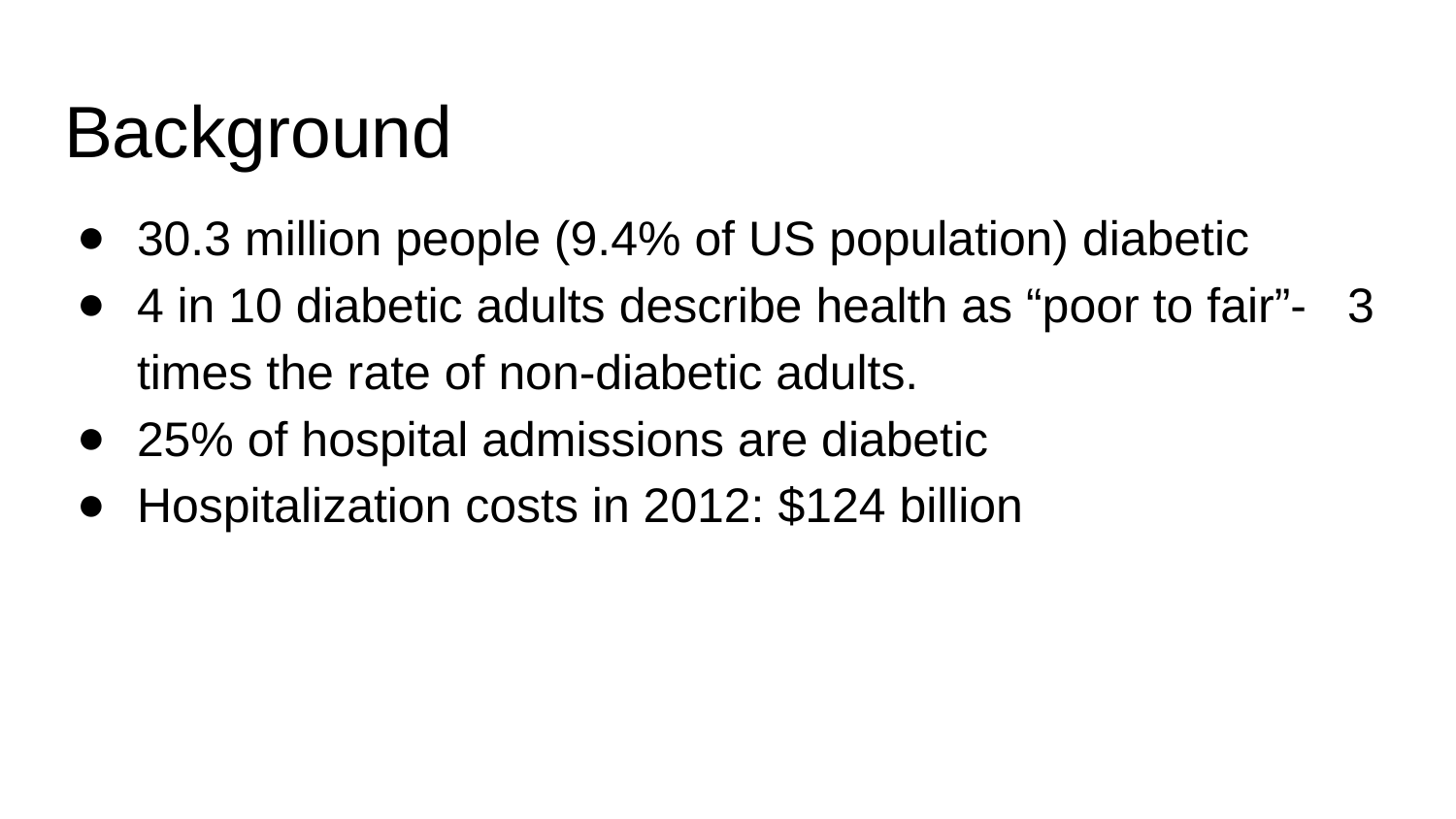

# Background
30.3 million people (9.4% of US population) diabetic
4 in 10 diabetic adults describe health as “poor to fair”-   3 times the rate of non-diabetic adults.
25% of hospital admissions are diabetic
Hospitalization costs in 2012: $124 billion